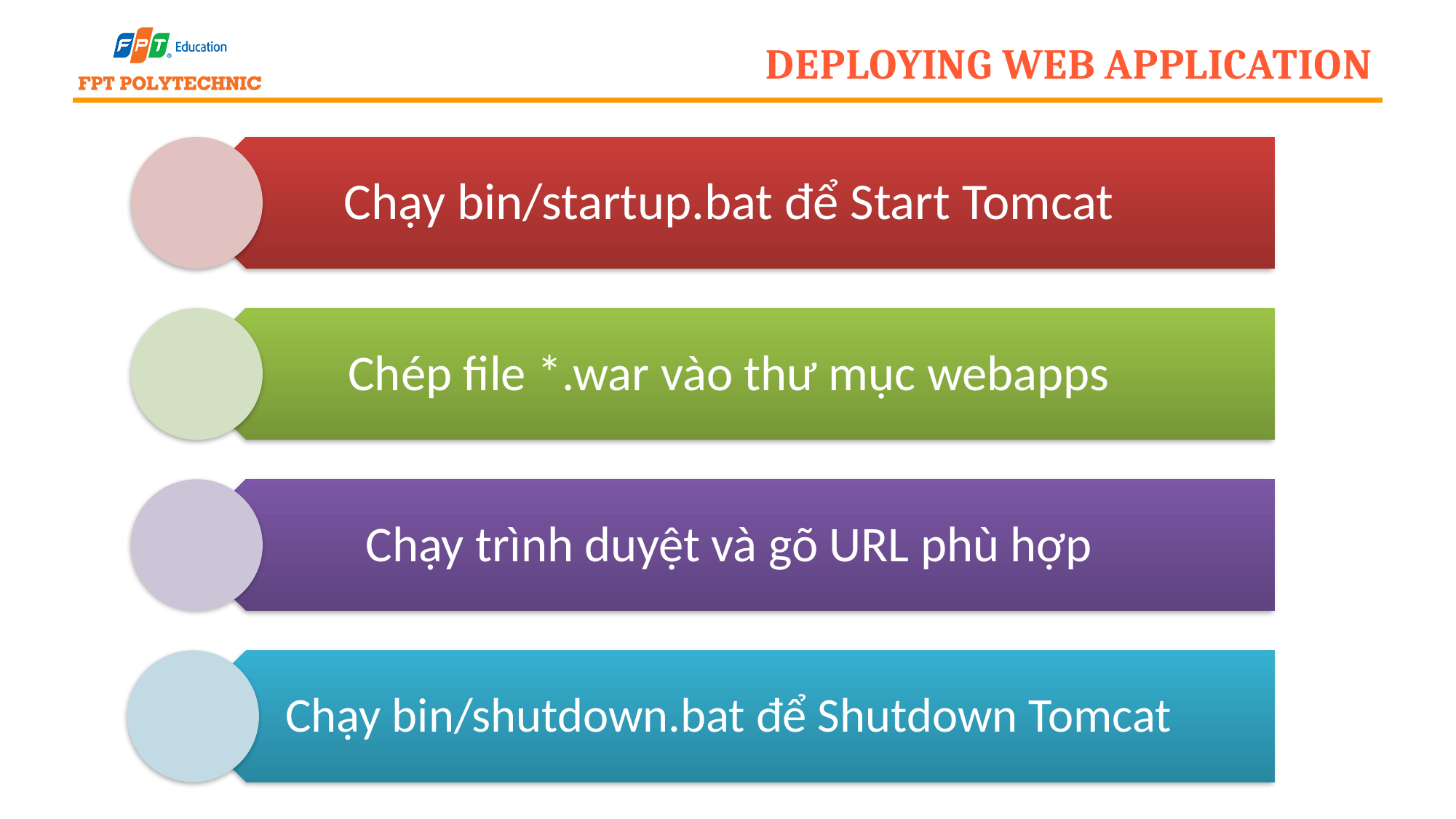

# Deploying Web Application
Chạy bin/startup.bat để Start Tomcat
Chép file *.war vào thư mục webapps
Chạy trình duyệt và gõ URL phù hợp
Chạy bin/shutdown.bat để Shutdown Tomcat